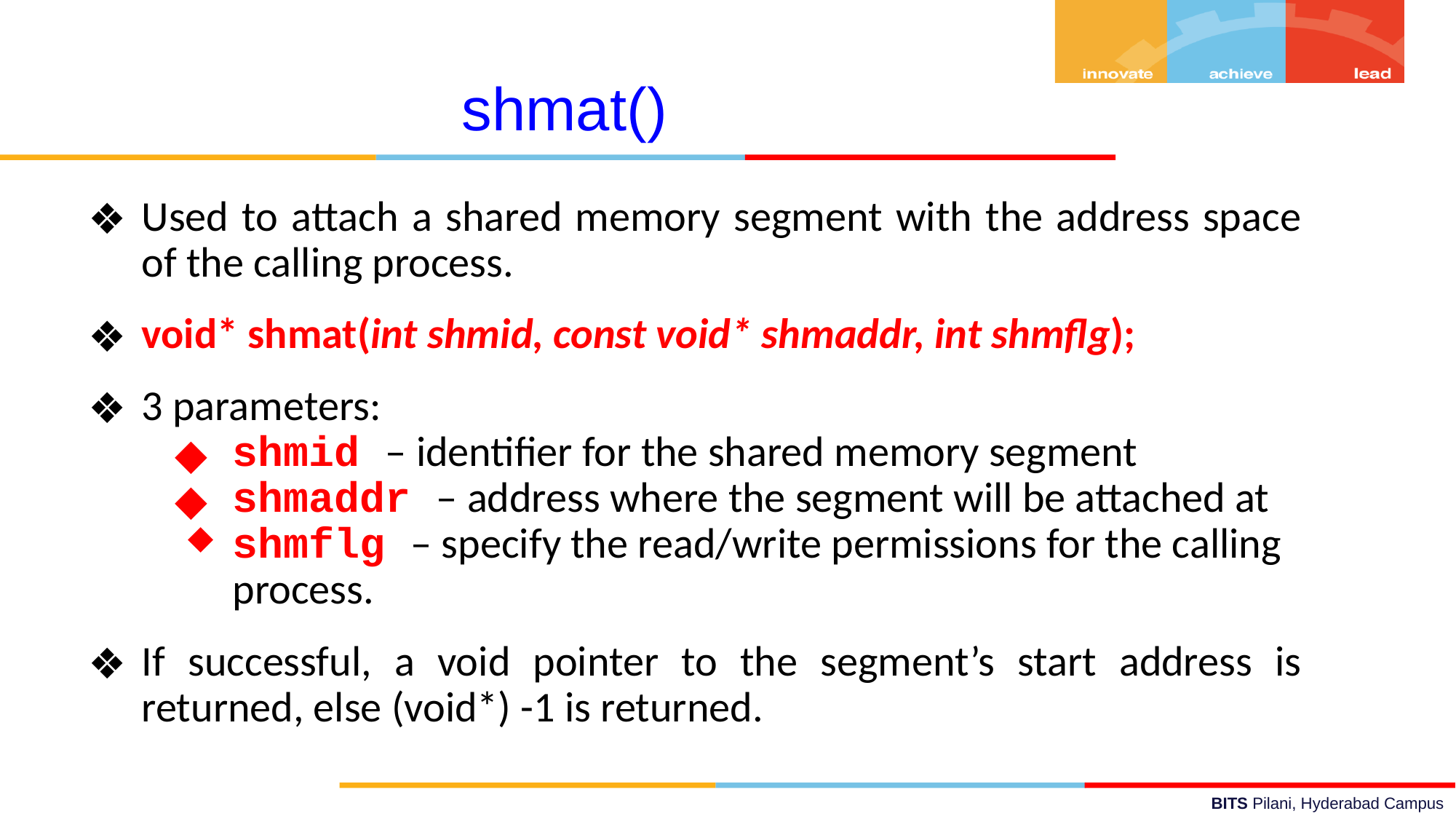

shmat()
Used to attach a shared memory segment with the address space of the calling process.

void* shmat(int shmid, const void* shmaddr, int shmflg);

3 parameters:
shmid – identifier for the shared memory segment
shmaddr – address where the segment will be attached at
shmflg – specify the read/write permissions for the calling process.

If successful, a void pointer to the segment’s start address is returned, else (void*) -1 is returned.